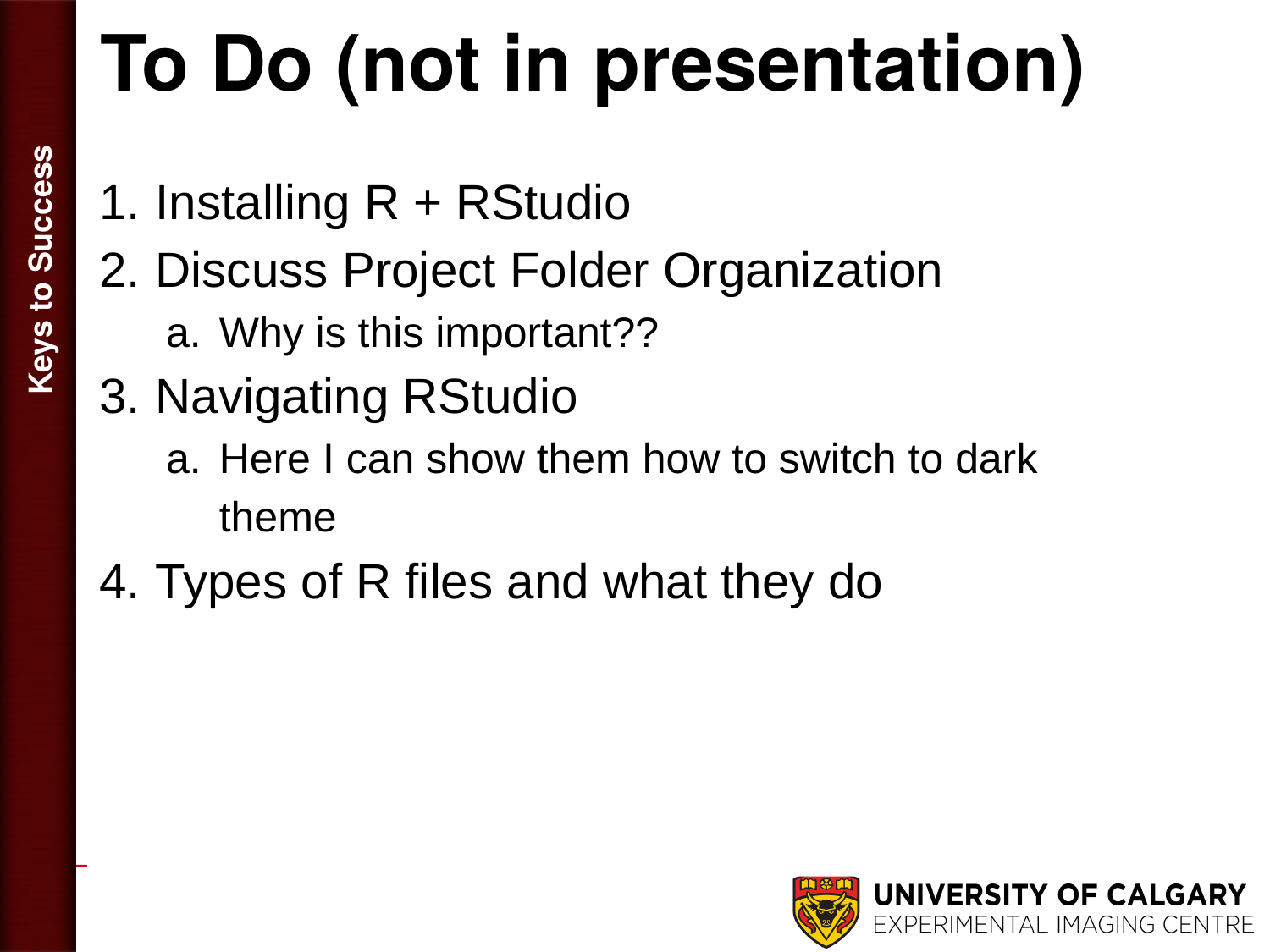

# To Do (not in presentation)
Installing R + RStudio
Discuss Project Folder Organization
Why is this important??
Navigating RStudio
Here I can show them how to switch to dark theme
Types of R files and what they do

Keys to Success